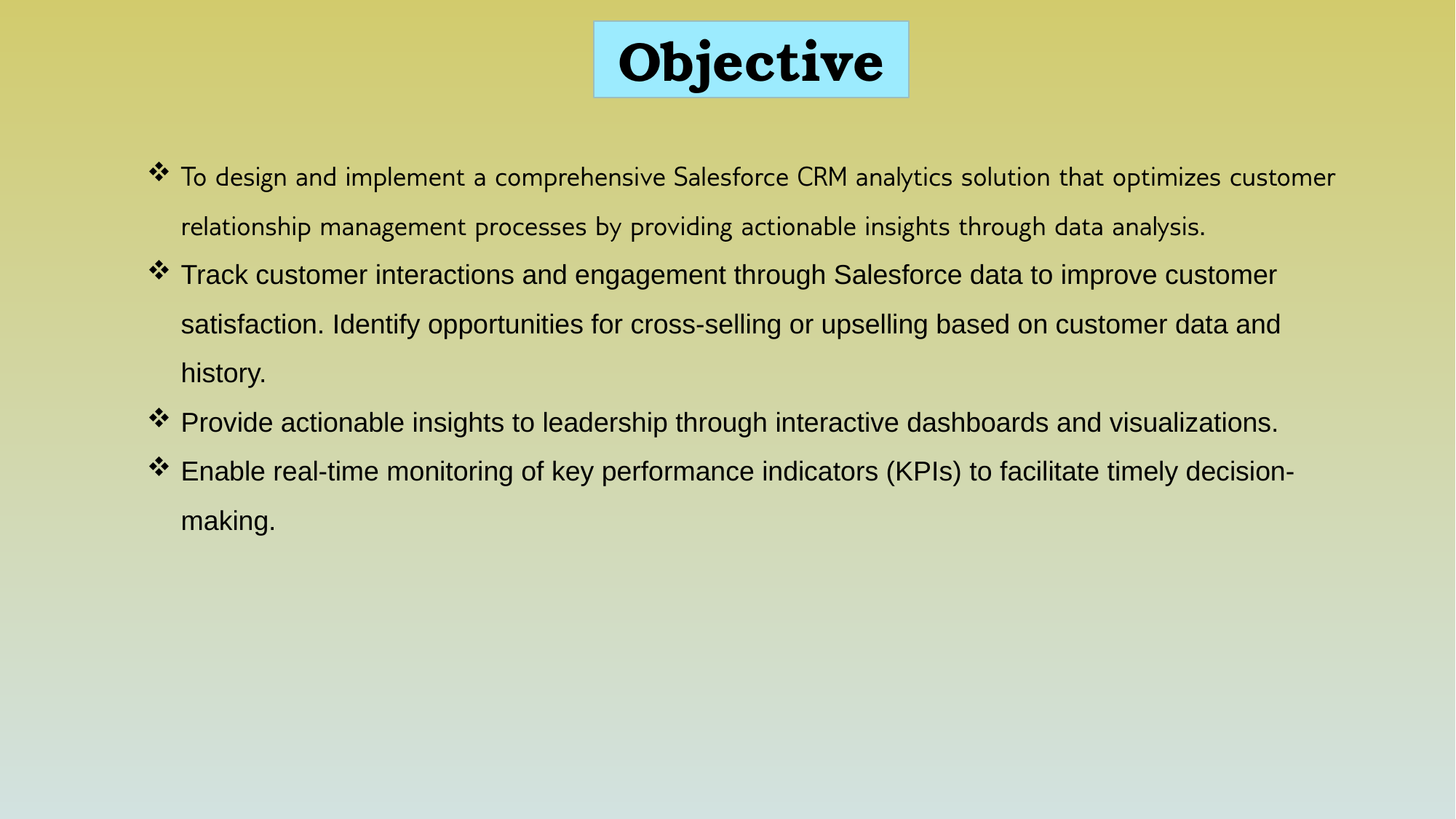

Objective
To design and implement a comprehensive Salesforce CRM analytics solution that optimizes customer relationship management processes by providing actionable insights through data analysis.
Track customer interactions and engagement through Salesforce data to improve customer satisfaction. Identify opportunities for cross-selling or upselling based on customer data and history.
Provide actionable insights to leadership through interactive dashboards and visualizations.
Enable real-time monitoring of key performance indicators (KPIs) to facilitate timely decision-making.